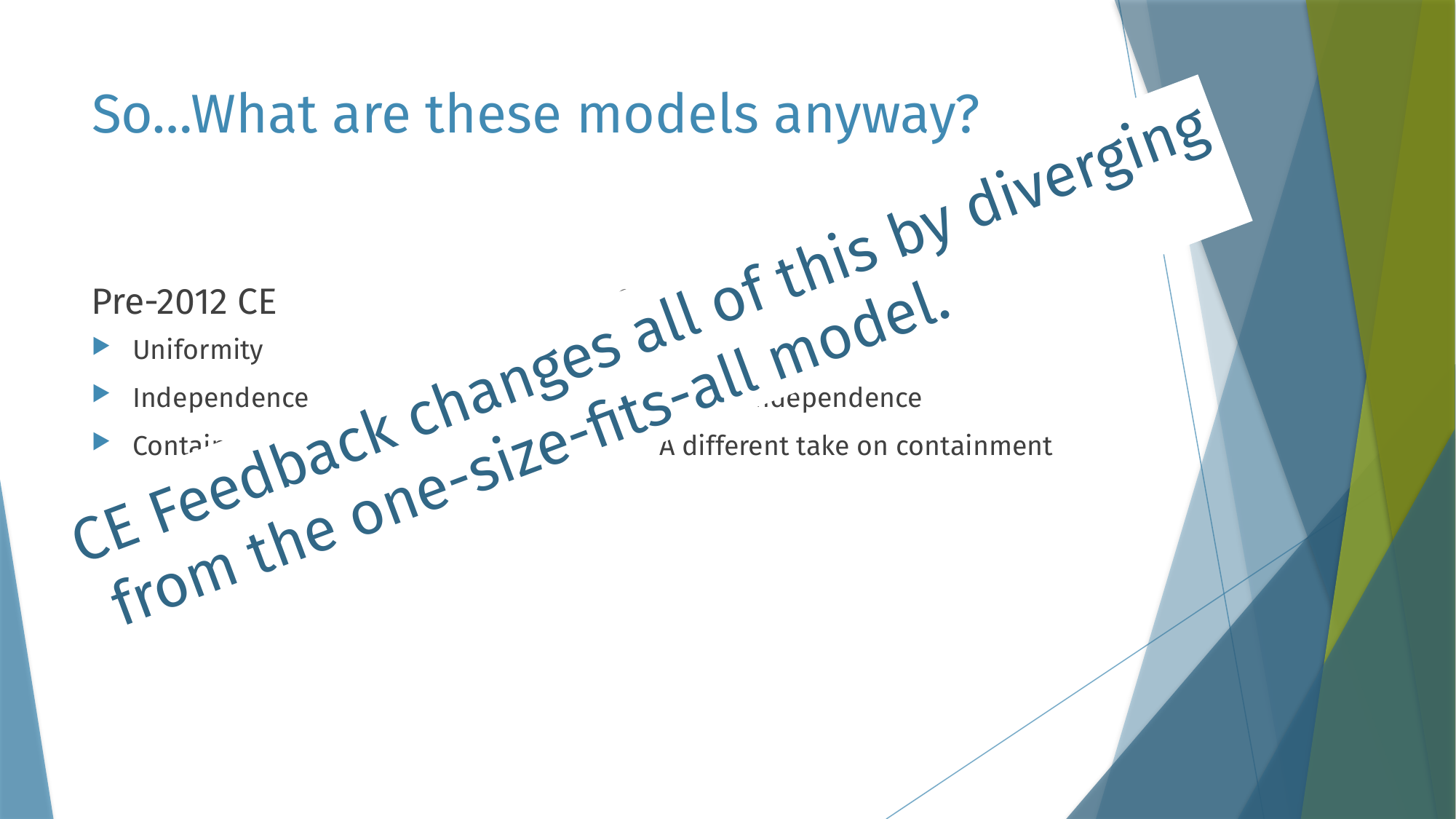

# So…What are these models anyway?
Pre-2012 CE
2012 and later CE
CE Feedback changes all of this by diverging
 from the one-size-fits-all model.
Uniformity
Partial independence
A different take on containment

Uniformity
Independence
Containment